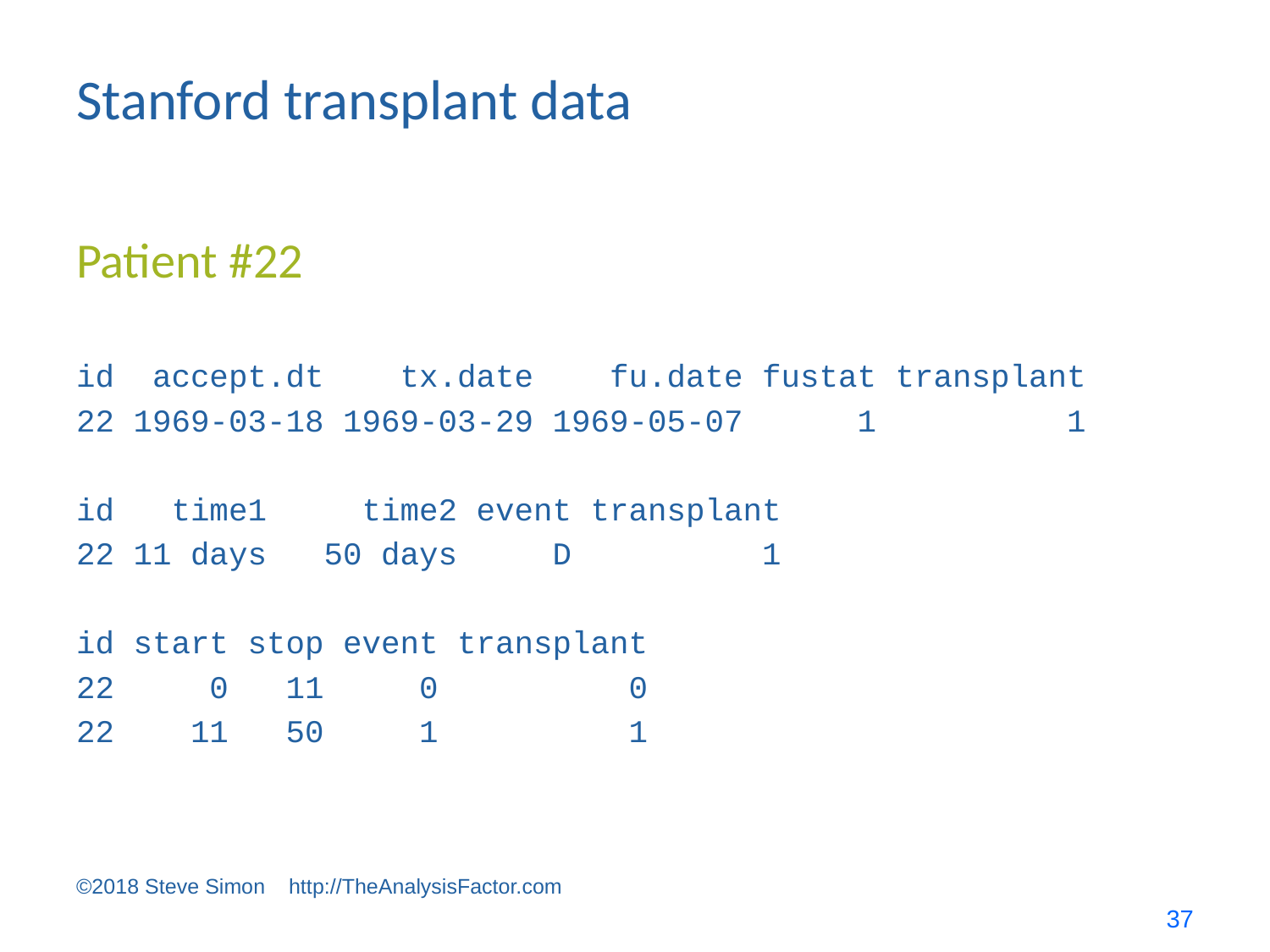

# Stanford transplant data
Patient #22
id  accept.dt    tx.date    fu.date fustat transplant
22 1969-03-18 1969-03-29 1969-05-07      1          1

id   time1     time2 event transplant
22 11 days   50 days     D          1

id start stop event transplant
22     0   11     0          0
22    11   50     1          1
©2018 Steve Simon    http://TheAnalysisFactor.com

37